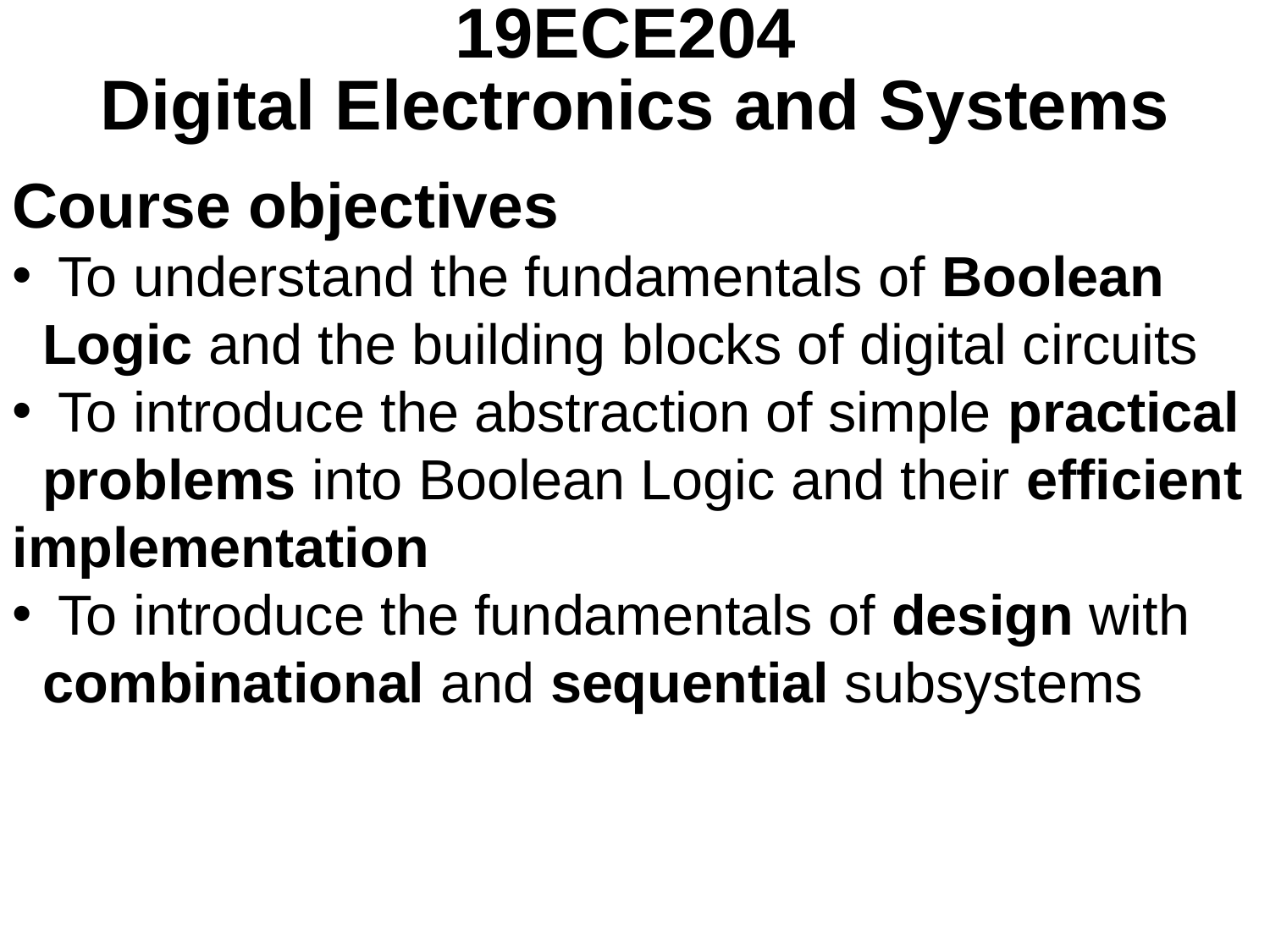

19ECE204
Digital Electronics and Systems

Course objectives
 To understand the fundamentals of Boolean Logic and the building blocks of digital circuits
 To introduce the abstraction of simple practical problems into Boolean Logic and their efficient
implementation
 To introduce the fundamentals of design with combinational and sequential subsystems